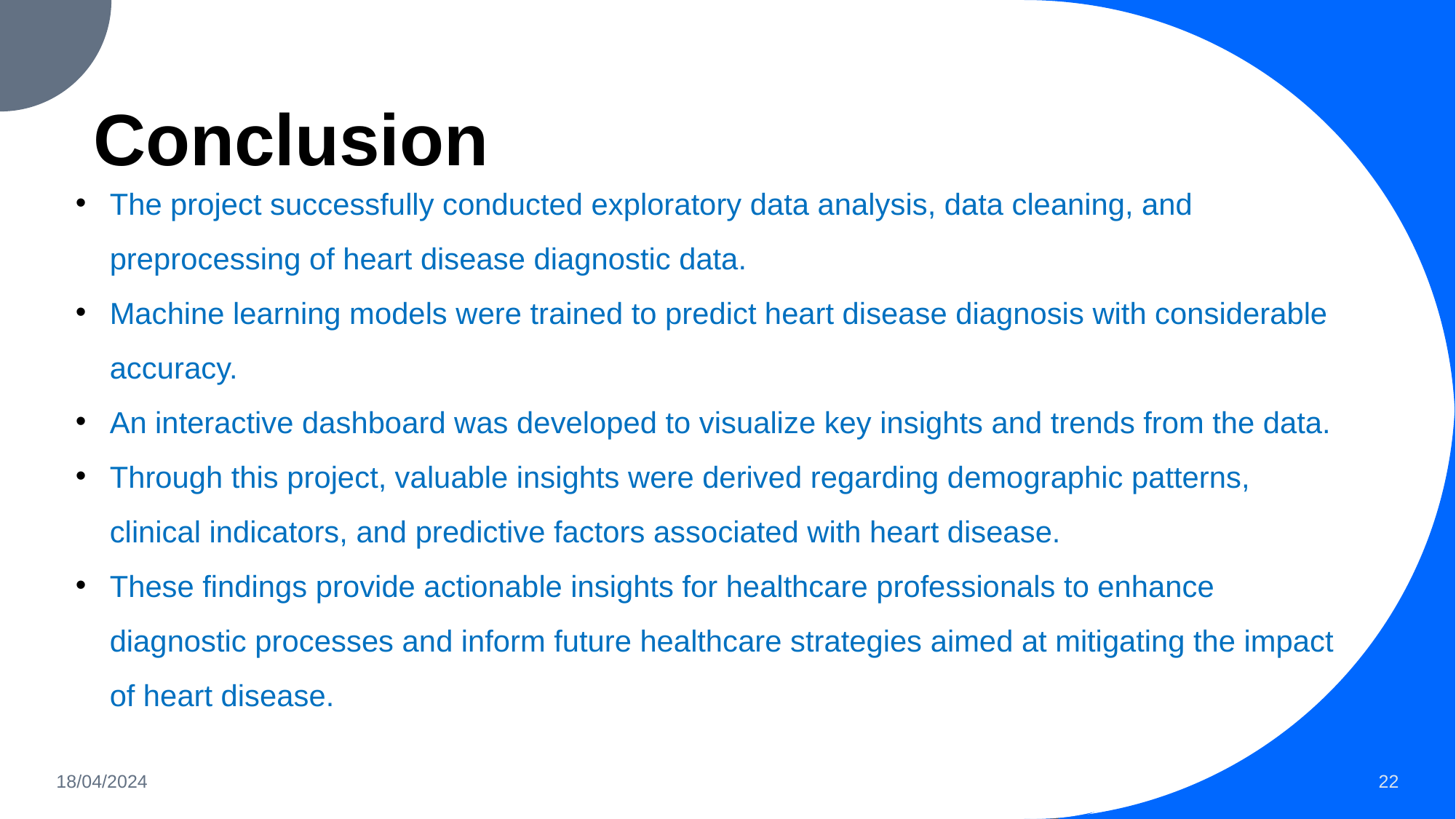

# Conclusion
The project successfully conducted exploratory data analysis, data cleaning, and preprocessing of heart disease diagnostic data.
Machine learning models were trained to predict heart disease diagnosis with considerable accuracy.
An interactive dashboard was developed to visualize key insights and trends from the data.
Through this project, valuable insights were derived regarding demographic patterns, clinical indicators, and predictive factors associated with heart disease.
These findings provide actionable insights for healthcare professionals to enhance diagnostic processes and inform future healthcare strategies aimed at mitigating the impact of heart disease.

18/04/2024
22